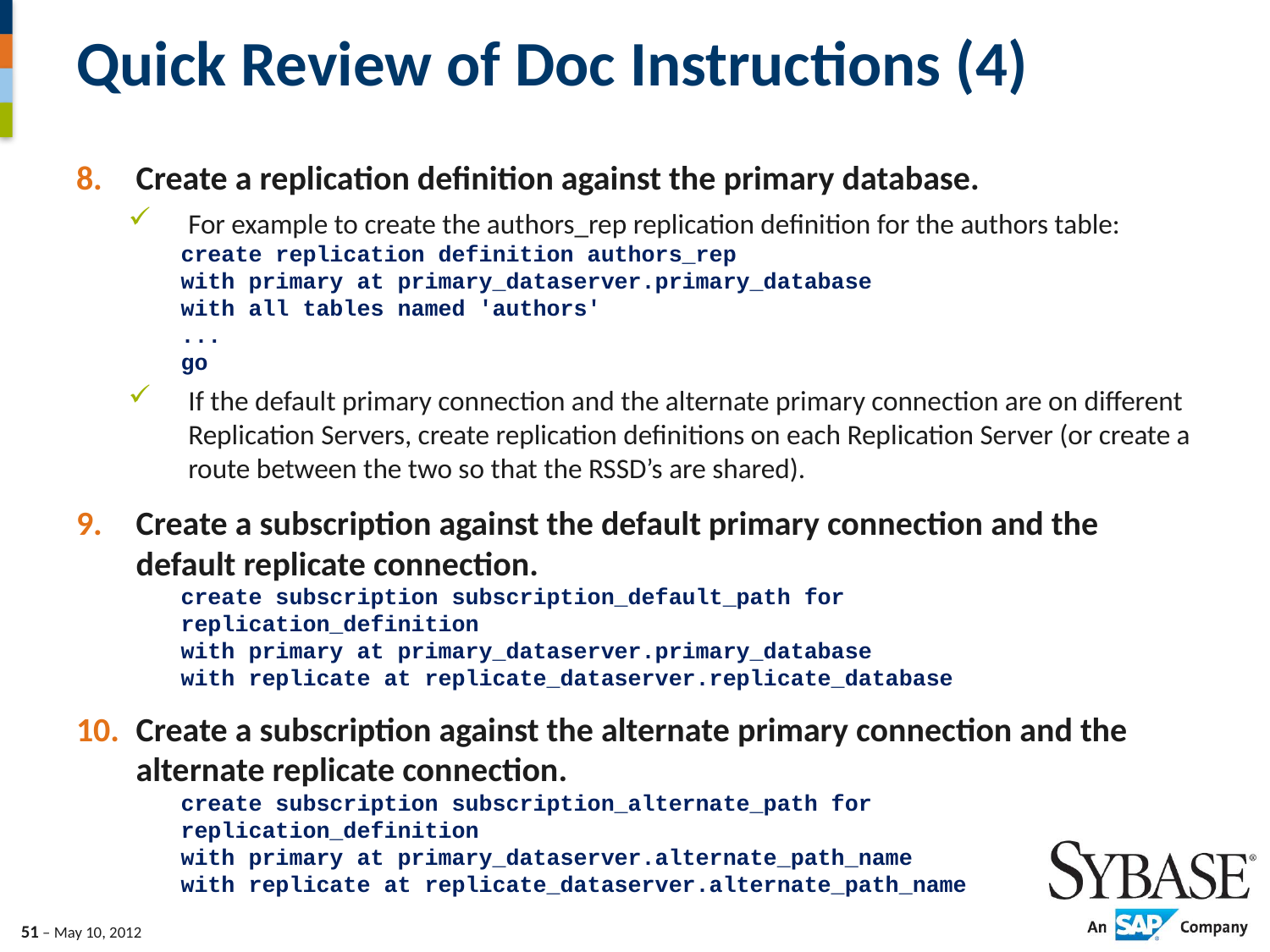

# Quick Review of Doc Instructions (4)
Create a replication definition against the primary database.
For example to create the authors_rep replication definition for the authors table:
create replication definition authors_rep
with primary at primary_dataserver.primary_database
with all tables named 'authors'
...
go
If the default primary connection and the alternate primary connection are on different Replication Servers, create replication definitions on each Replication Server (or create a route between the two so that the RSSD’s are shared).
Create a subscription against the default primary connection and the default replicate connection.
create subscription subscription_default_path for
replication_definition
with primary at primary_dataserver.primary_database
with replicate at replicate_dataserver.replicate_database
Create a subscription against the alternate primary connection and the alternate replicate connection.
create subscription subscription_alternate_path for
replication_definition
with primary at primary_dataserver.alternate_path_name
with replicate at replicate_dataserver.alternate_path_name